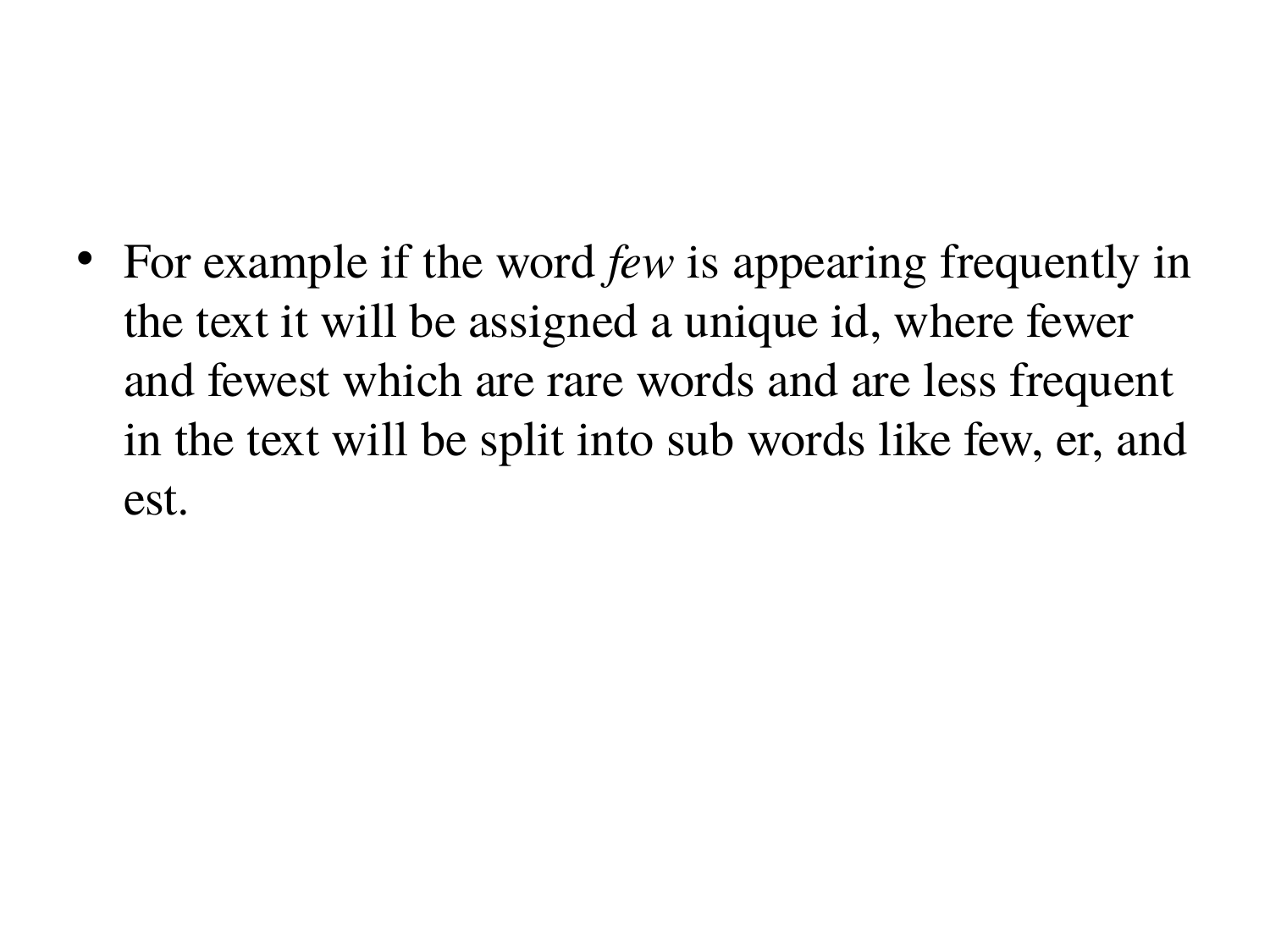

#
For example if the word few is appearing frequently in the text it will be assigned a unique id, where fewer and fewest which are rare words and are less frequent in the text will be split into sub words like few, er, and est.